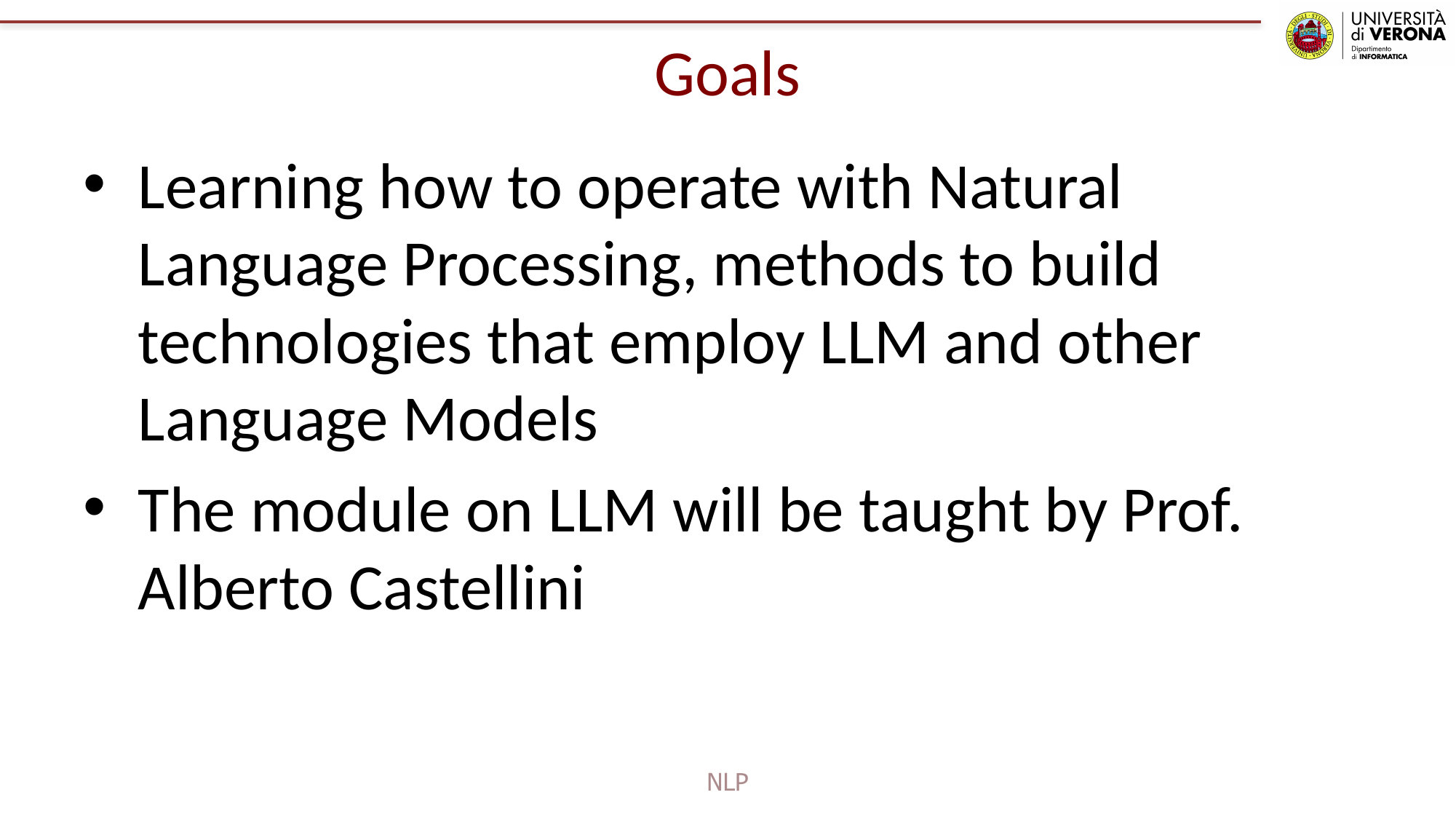

# Goals
Learning how to operate with Natural Language Processing, methods to build technologies that employ LLM and other Language Models
The module on LLM will be taught by Prof. Alberto Castellini
NLP